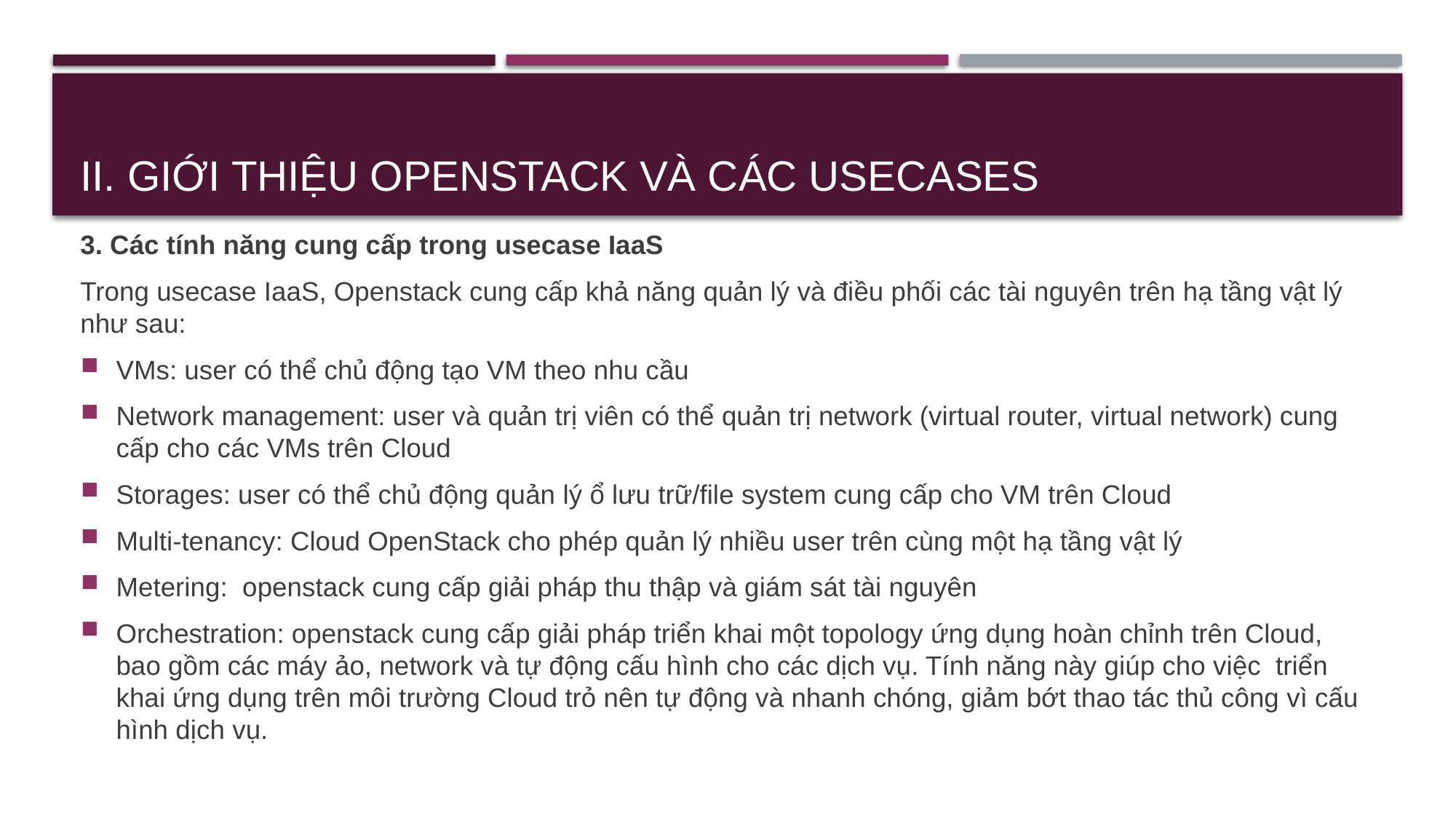

# II. Giới thiệu OpenStack và các usecases
3. Các tính năng cung cấp trong usecase IaaS
Trong usecase IaaS, Openstack cung cấp khả năng quản lý và điều phối các tài nguyên trên hạ tầng vật lý như sau:
VMs: user có thể chủ động tạo VM theo nhu cầu
Network management: user và quản trị viên có thể quản trị network (virtual router, virtual network) cung cấp cho các VMs trên Cloud
Storages: user có thể chủ động quản lý ổ lưu trữ/file system cung cấp cho VM trên Cloud
Multi-tenancy: Cloud OpenStack cho phép quản lý nhiều user trên cùng một hạ tầng vật lý
Metering:  openstack cung cấp giải pháp thu thập và giám sát tài nguyên
Orchestration: openstack cung cấp giải pháp triển khai một topology ứng dụng hoàn chỉnh trên Cloud, bao gồm các máy ảo, network và tự động cấu hình cho các dịch vụ. Tính năng này giúp cho việc  triển khai ứng dụng trên môi trường Cloud trỏ nên tự động và nhanh chóng, giảm bớt thao tác thủ công vì cấu hình dịch vụ.